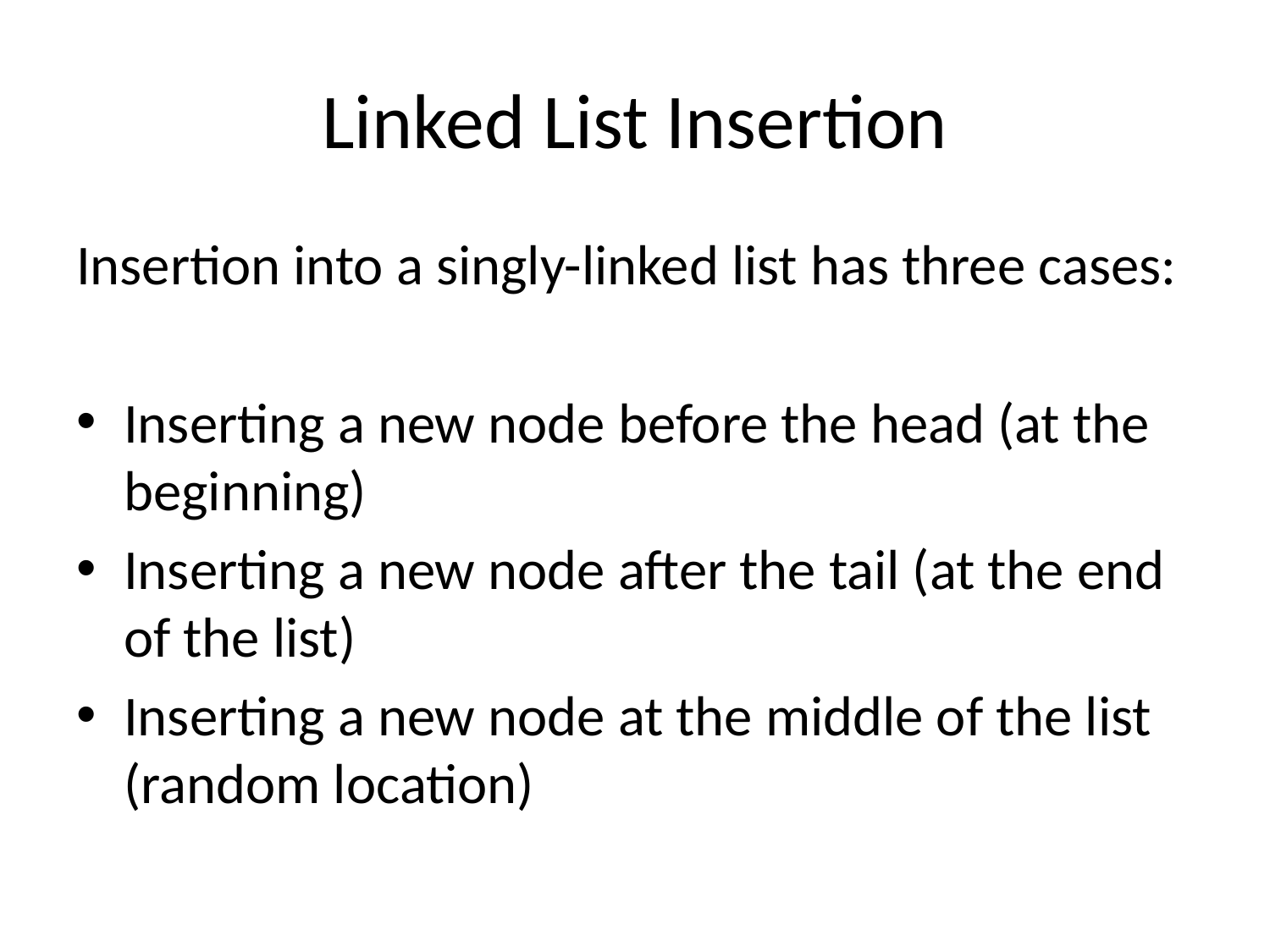

# Linked List Insertion
Insertion into a singly-linked list has three cases:

Inserting a new node before the head (at the beginning)
Inserting a new node after the tail (at the end of the list)
Inserting a new node at the middle of the list (random location)